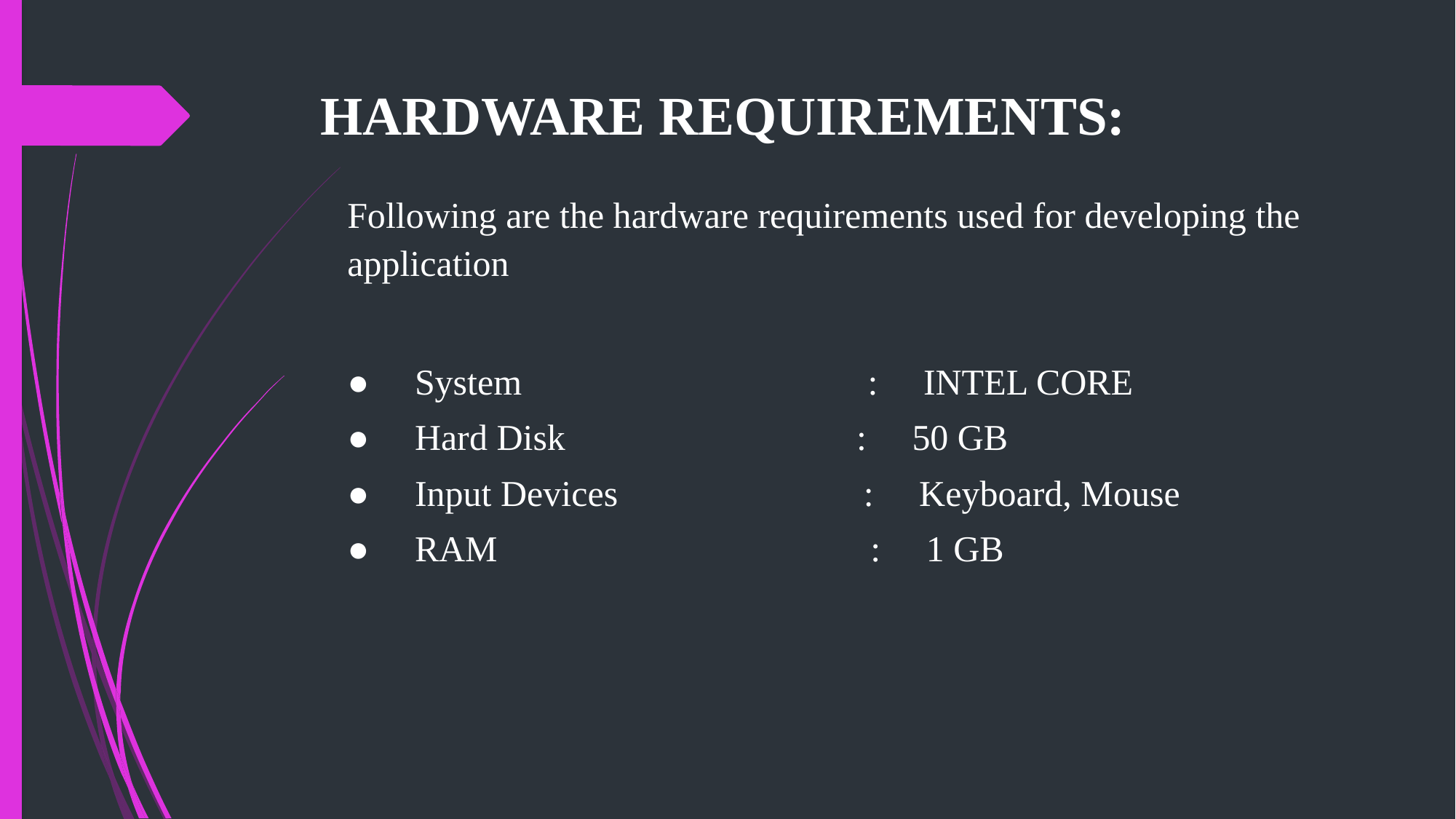

# HARDWARE REQUIREMENTS:
Following are the hardware requirements used for developing the application

●     System                                      :     INTEL CORE
●     Hard Disk                                :     50 GB
●     Input Devices                           :     Keyboard, Mouse
●     RAM                                         :     1 GB